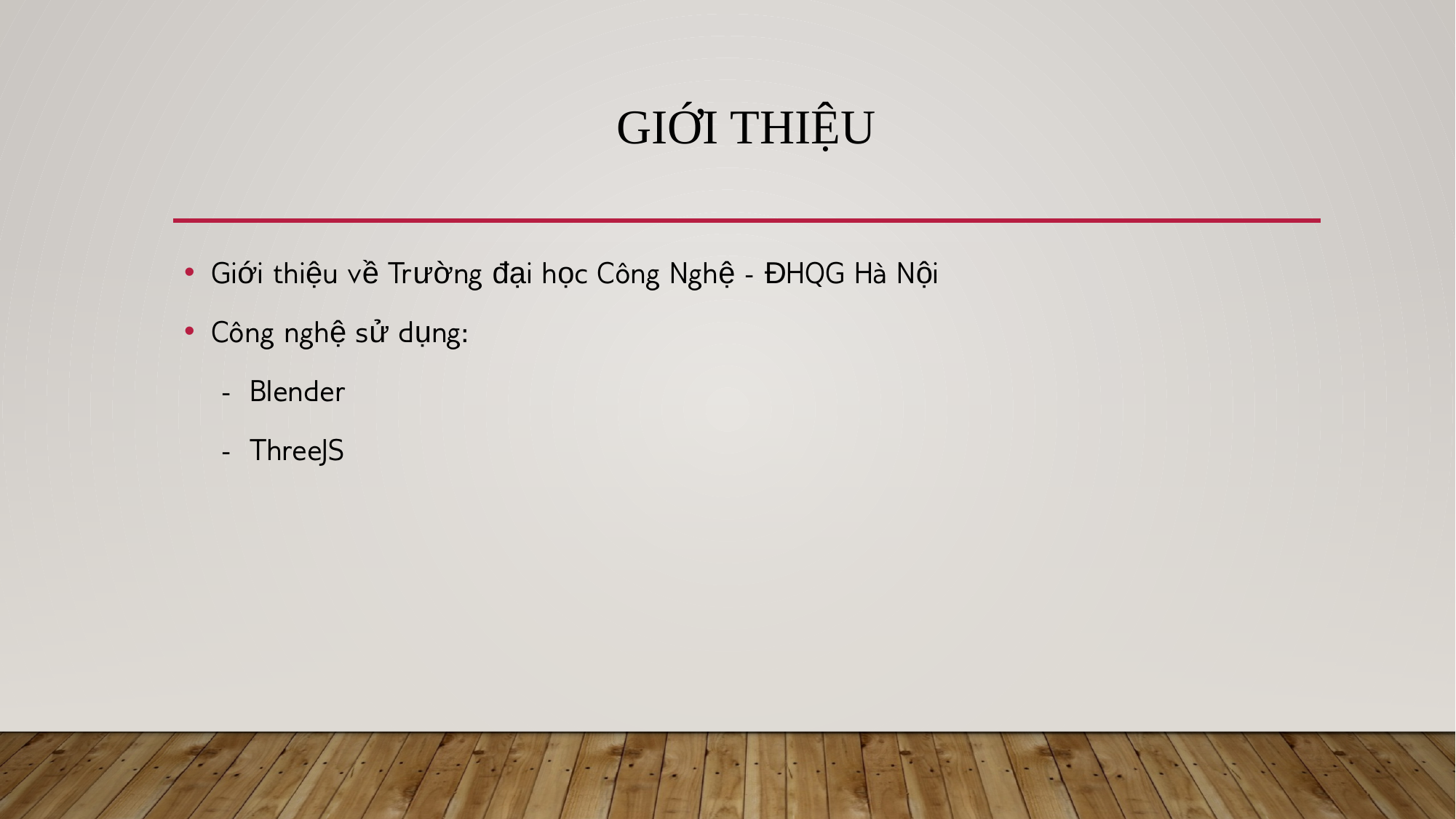

# Giới thiệu
Giới thiệu về Trường đại học Công Nghệ - ĐHQG Hà Nội
Công nghệ sử dụng:
    -  Blender
    -  ThreeJS